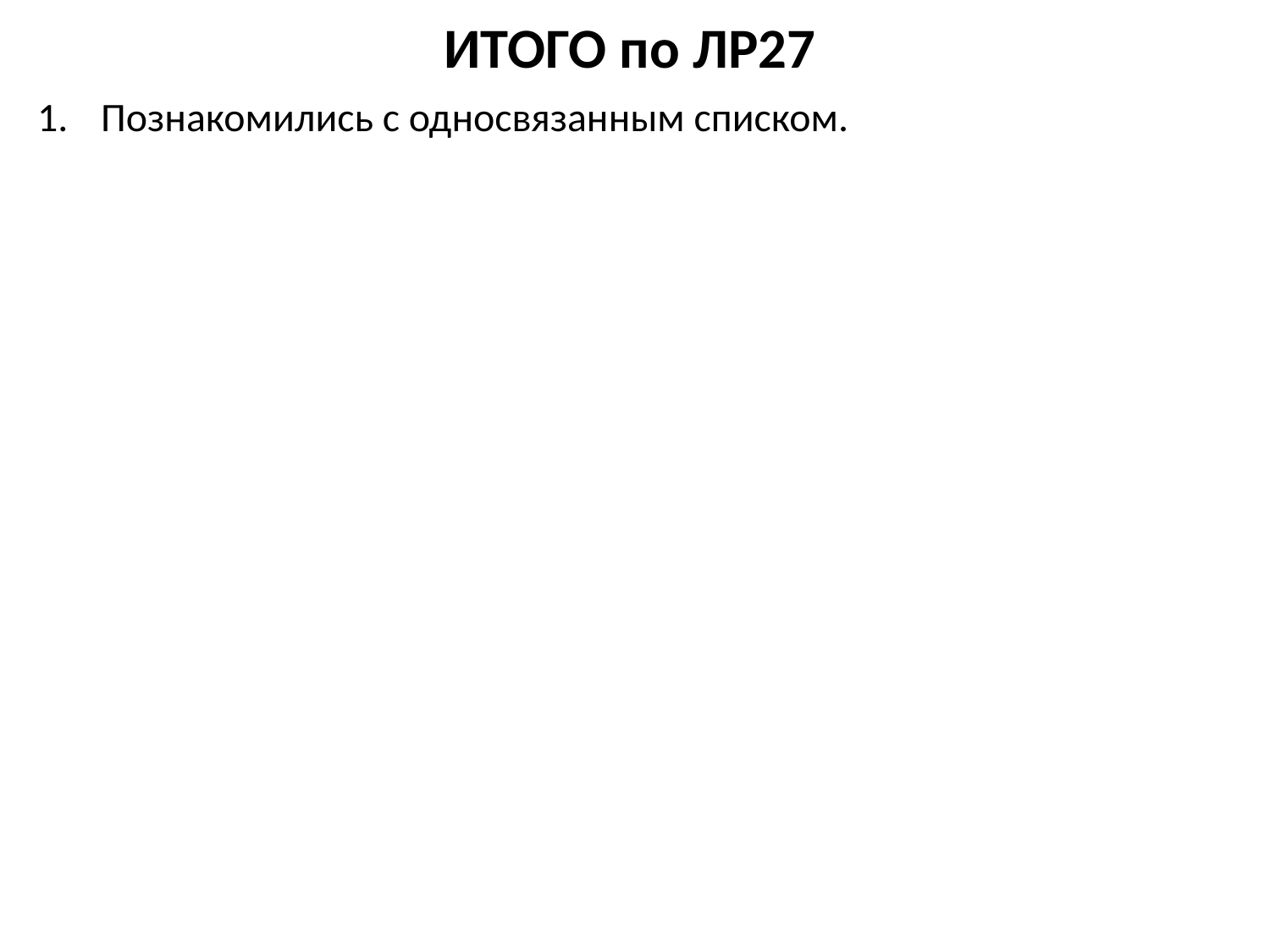

# ИТОГО по ЛР27
Познакомились с односвязанным списком.